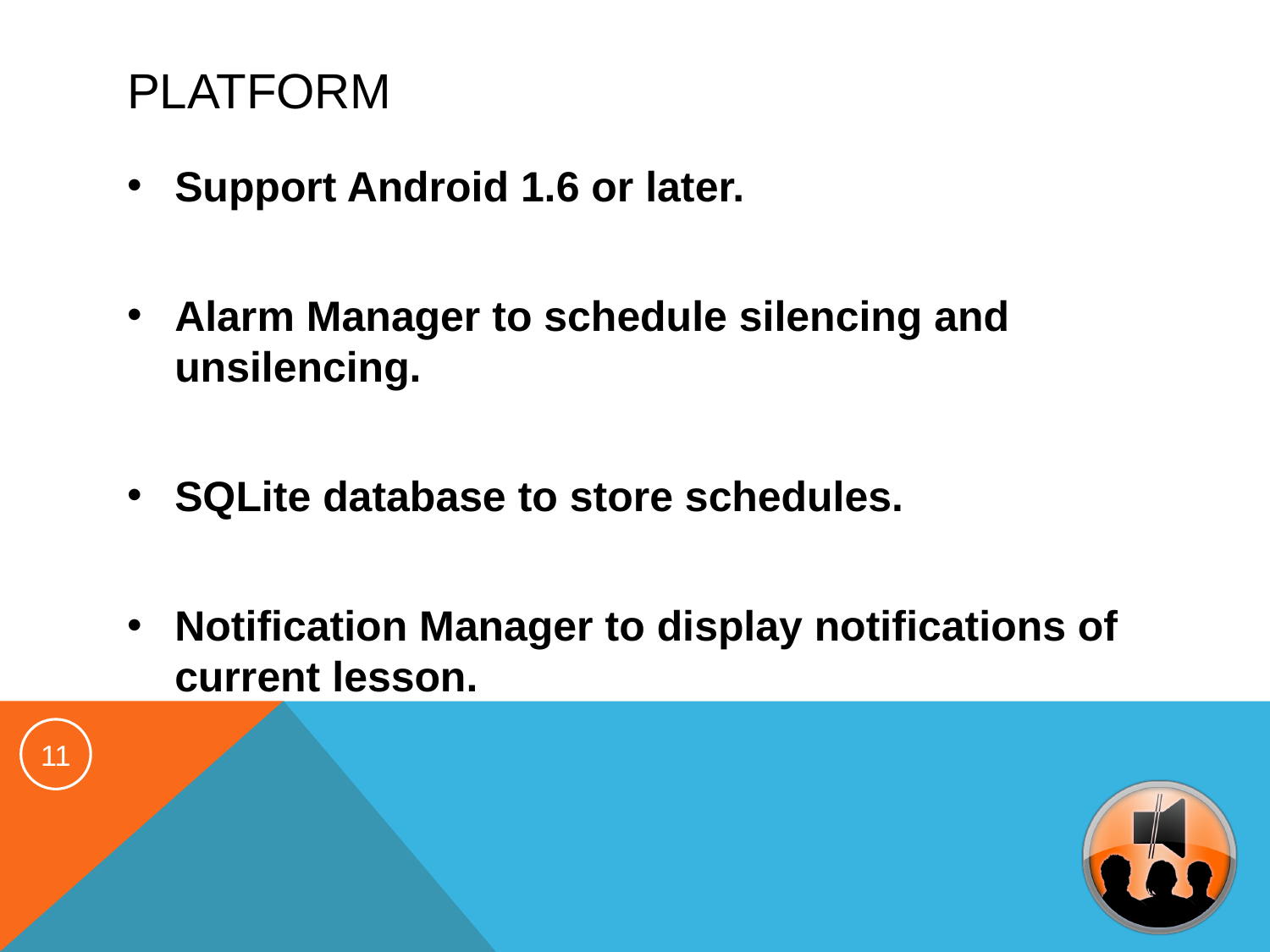

# Platform
Support Android 1.6 or later.

Alarm Manager to schedule silencing and unsilencing.

SQLite database to store schedules.

Notification Manager to display notifications of current lesson.

11